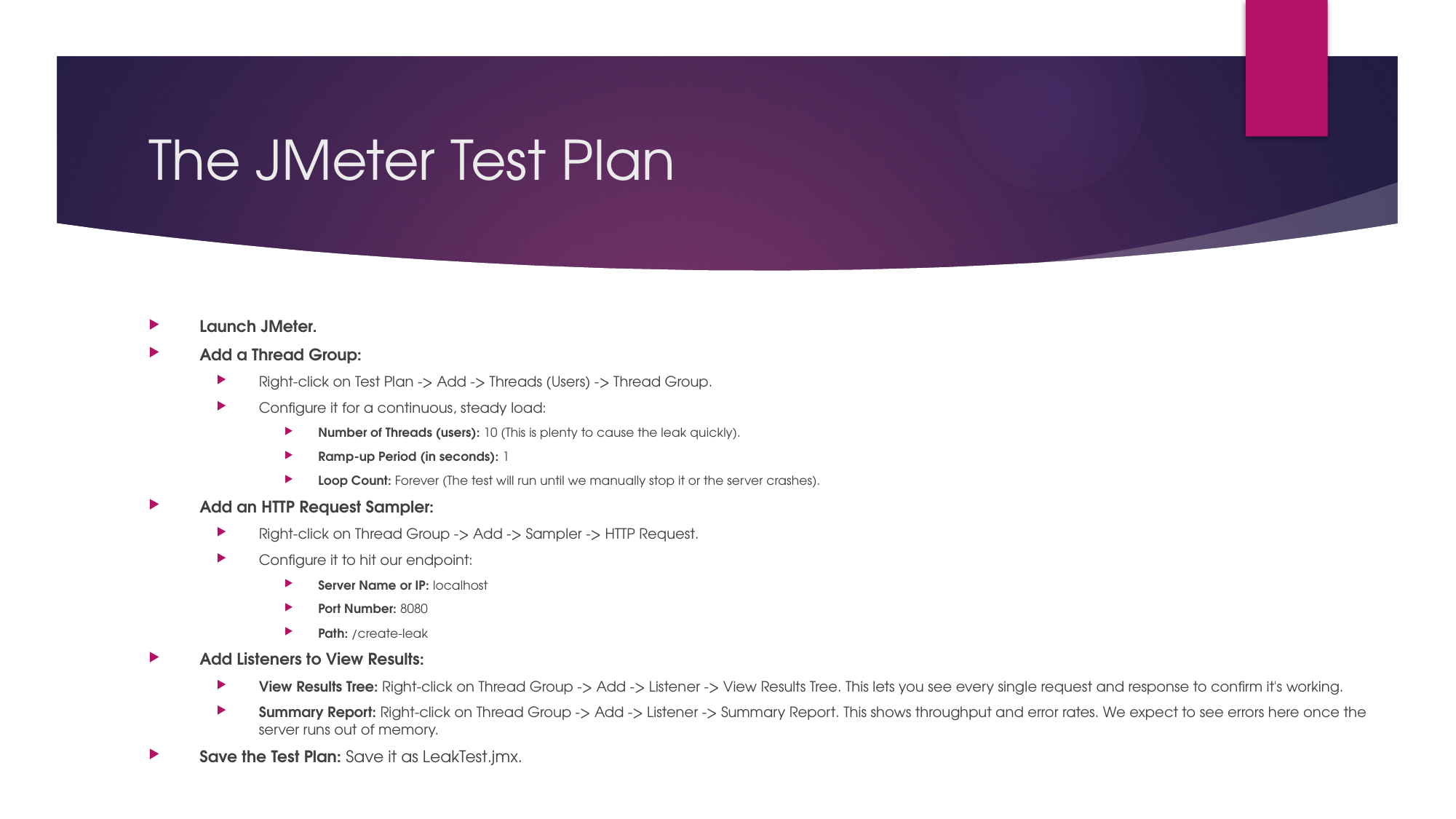

# The JMeter Test Plan
Launch JMeter.
Add a Thread Group:
Right-click on Test Plan -> Add -> Threads (Users) -> Thread Group.
Configure it for a continuous, steady load:
Number of Threads (users): 10 (This is plenty to cause the leak quickly).
Ramp-up Period (in seconds): 1
Loop Count: Forever (The test will run until we manually stop it or the server crashes).
Add an HTTP Request Sampler:
Right-click on Thread Group -> Add -> Sampler -> HTTP Request.
Configure it to hit our endpoint:
Server Name or IP: localhost
Port Number: 8080
Path: /create-leak
Add Listeners to View Results:
View Results Tree: Right-click on Thread Group -> Add -> Listener -> View Results Tree. This lets you see every single request and response to confirm it's working.
Summary Report: Right-click on Thread Group -> Add -> Listener -> Summary Report. This shows throughput and error rates. We expect to see errors here once the server runs out of memory.
Save the Test Plan: Save it as LeakTest.jmx.